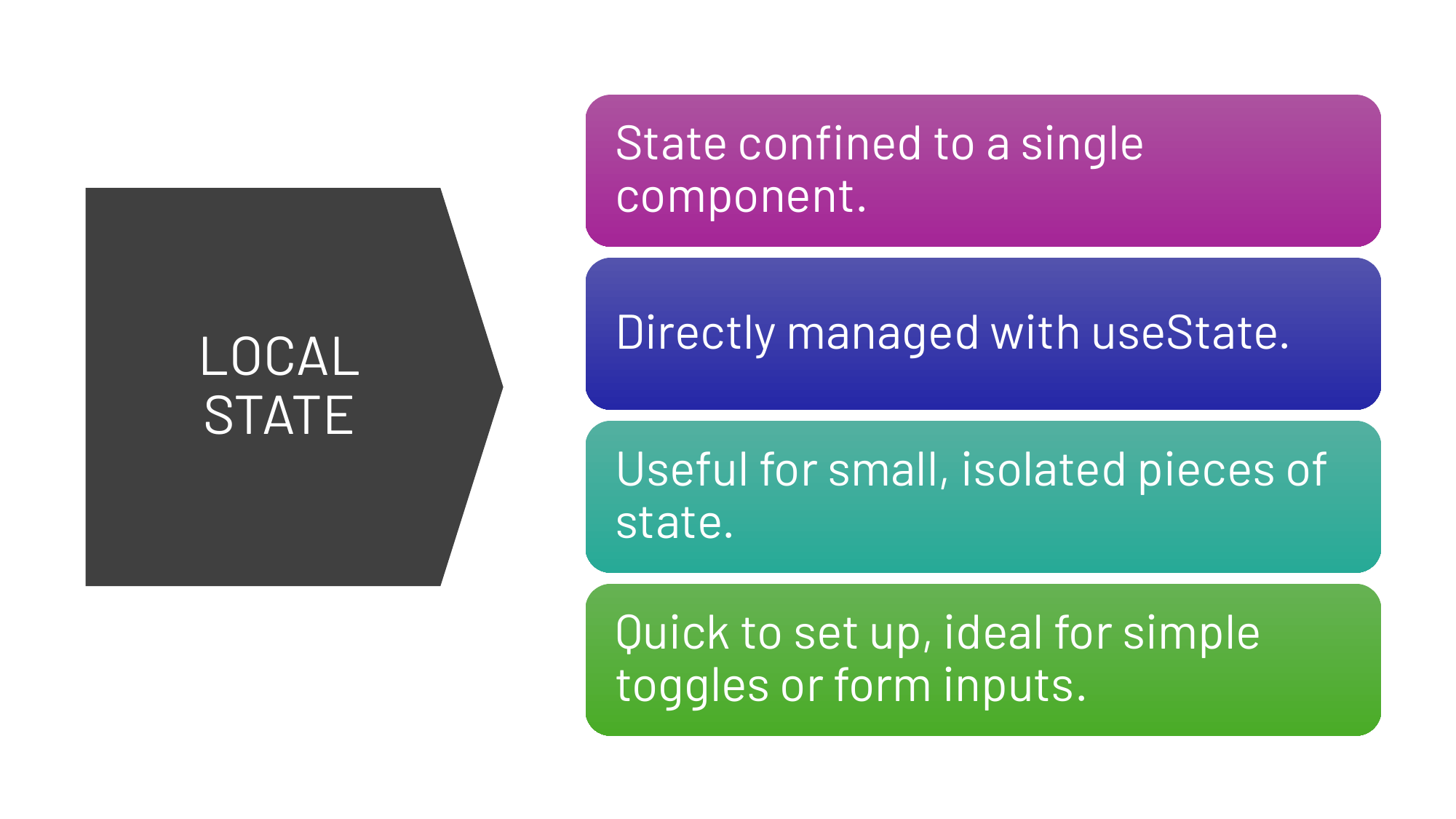

State confined to a single component.
Directly managed with useState.
Useful for small, isolated pieces of state.
Quick to set up, ideal for simple toggles or form inputs.

# LOCAL STATE